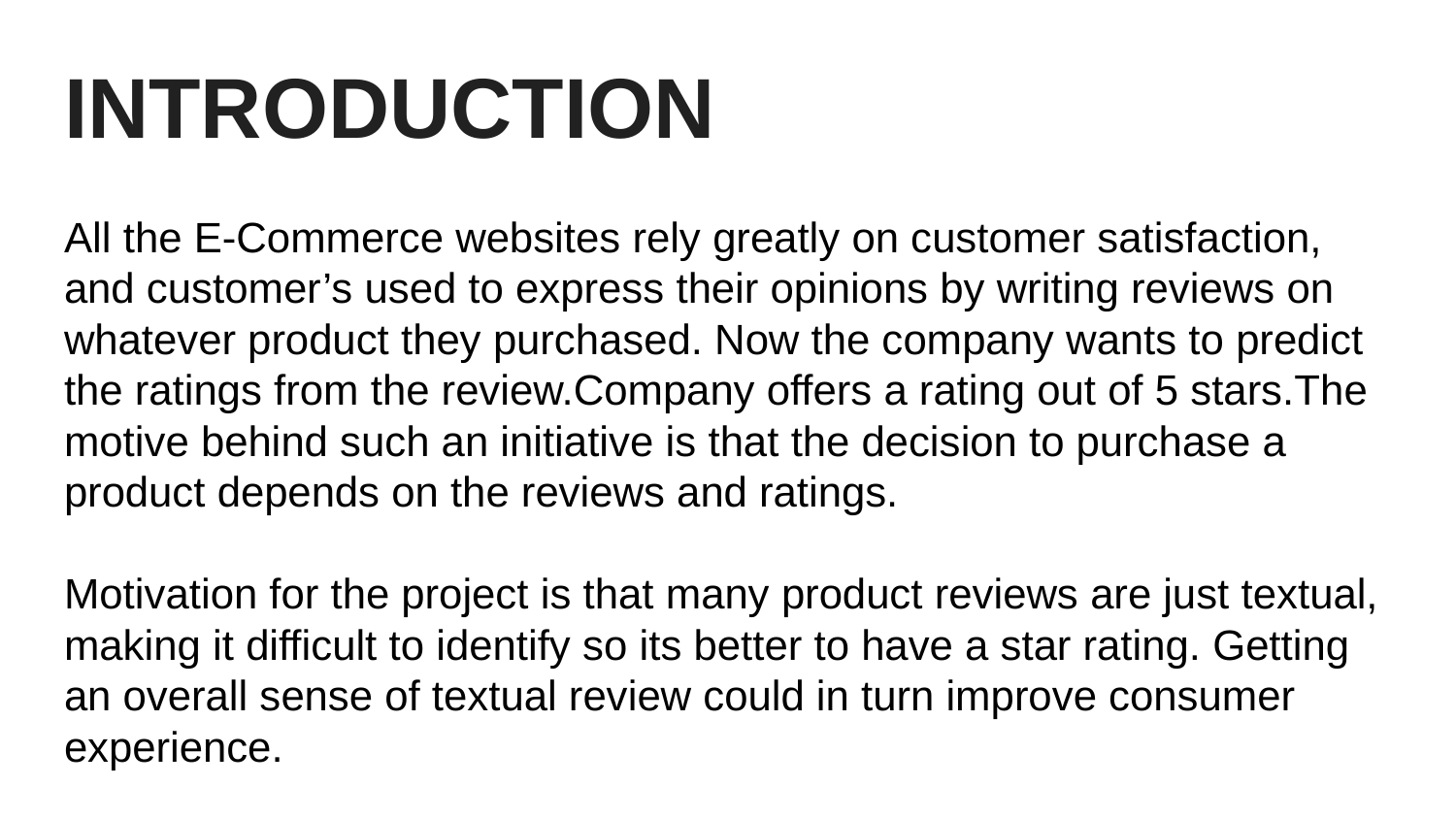

# INTRODUCTION
All the E-Commerce websites rely greatly on customer satisfaction, and customer’s used to express their opinions by writing reviews on whatever product they purchased. Now the company wants to predict the ratings from the review.Company offers a rating out of 5 stars.The motive behind such an initiative is that the decision to purchase a product depends on the reviews and ratings.

Motivation for the project is that many product reviews are just textual, making it difficult to identify so its better to have a star rating. Getting an overall sense of textual review could in turn improve consumer experience.